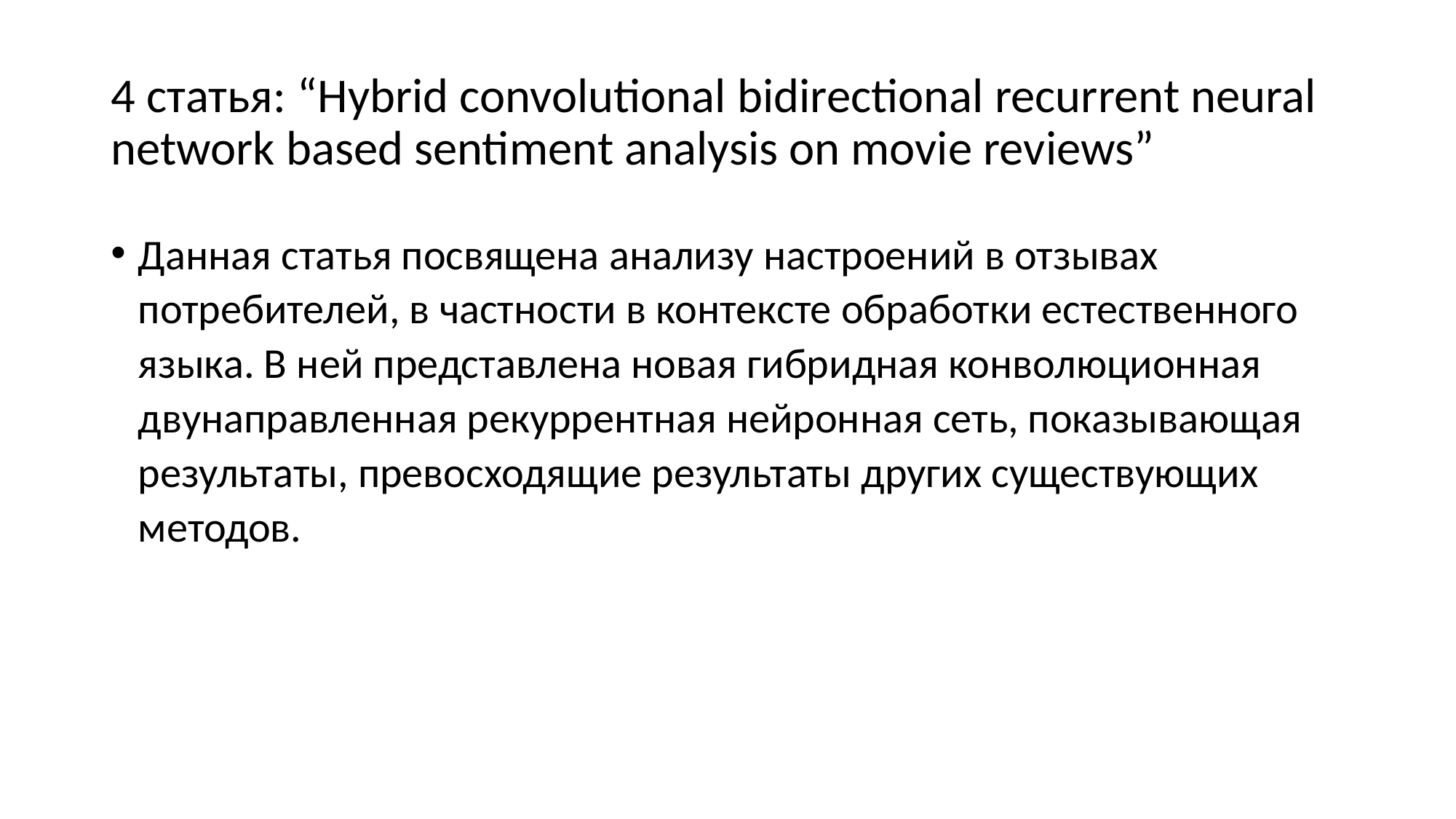

# 4 статья: “Hybrid convolutional bidirectional recurrent neural network based sentiment analysis on movie reviews”
Данная статья посвящена анализу настроений в отзывах потребителей, в частности в контексте обработки естественного языка. В ней представлена новая гибридная конволюционная двунаправленная рекуррентная нейронная сеть, показывающая результаты, превосходящие результаты других существующих методов.